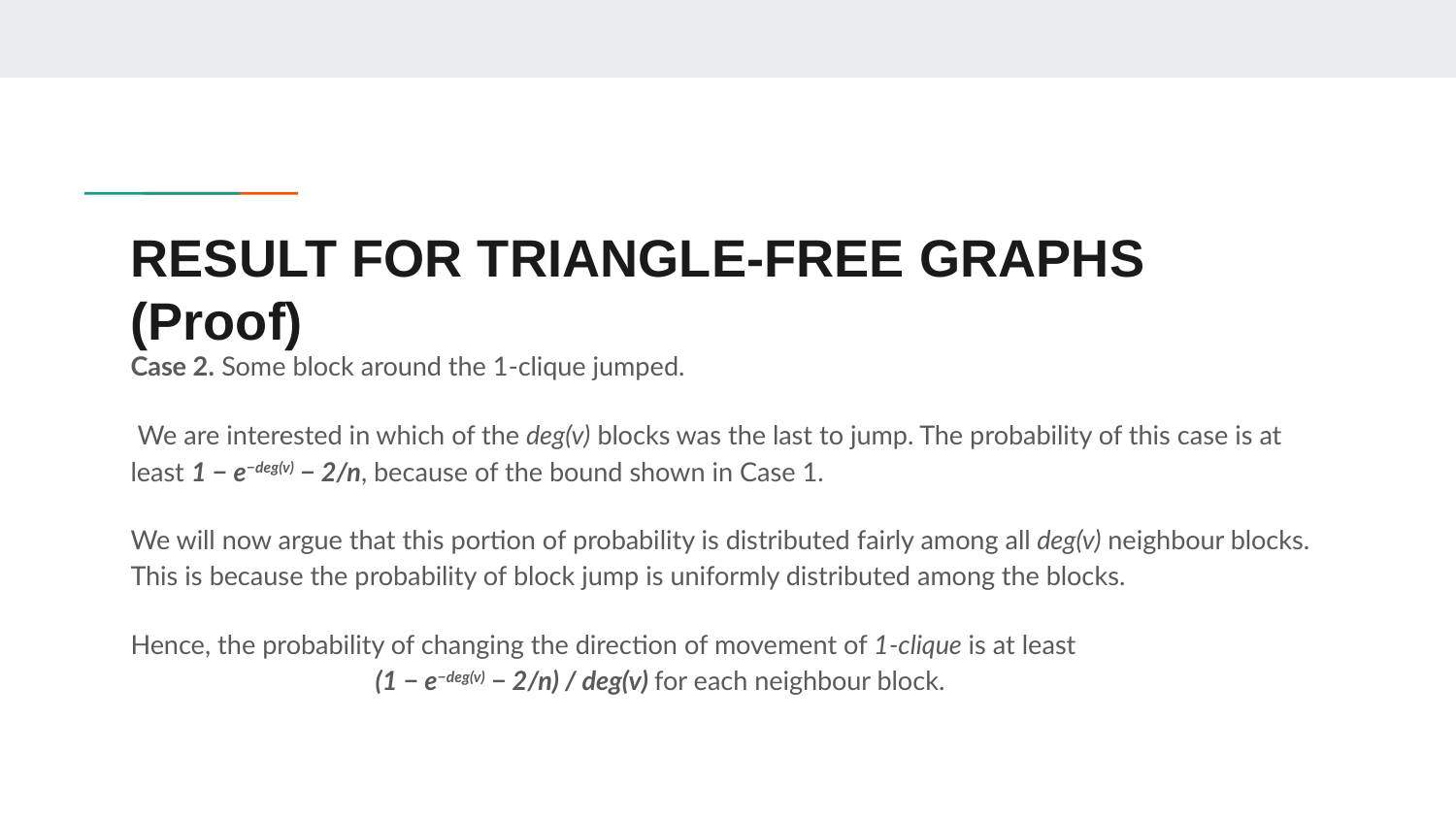

# RESULT FOR TRIANGLE-FREE GRAPHS (Proof)
Case 2. Some block around the 1-clique jumped.
 We are interested in which of the deg(v) blocks was the last to jump. The probability of this case is at least 1 − e−deg(v) − 2/n, because of the bound shown in Case 1.
We will now argue that this portion of probability is distributed fairly among all deg(v) neighbour blocks. This is because the probability of block jump is uniformly distributed among the blocks.
Hence, the probability of changing the direction of movement of 1-clique is at least                                                                         (1 − e−deg(v) − 2/n) / deg(v) for each neighbour block.